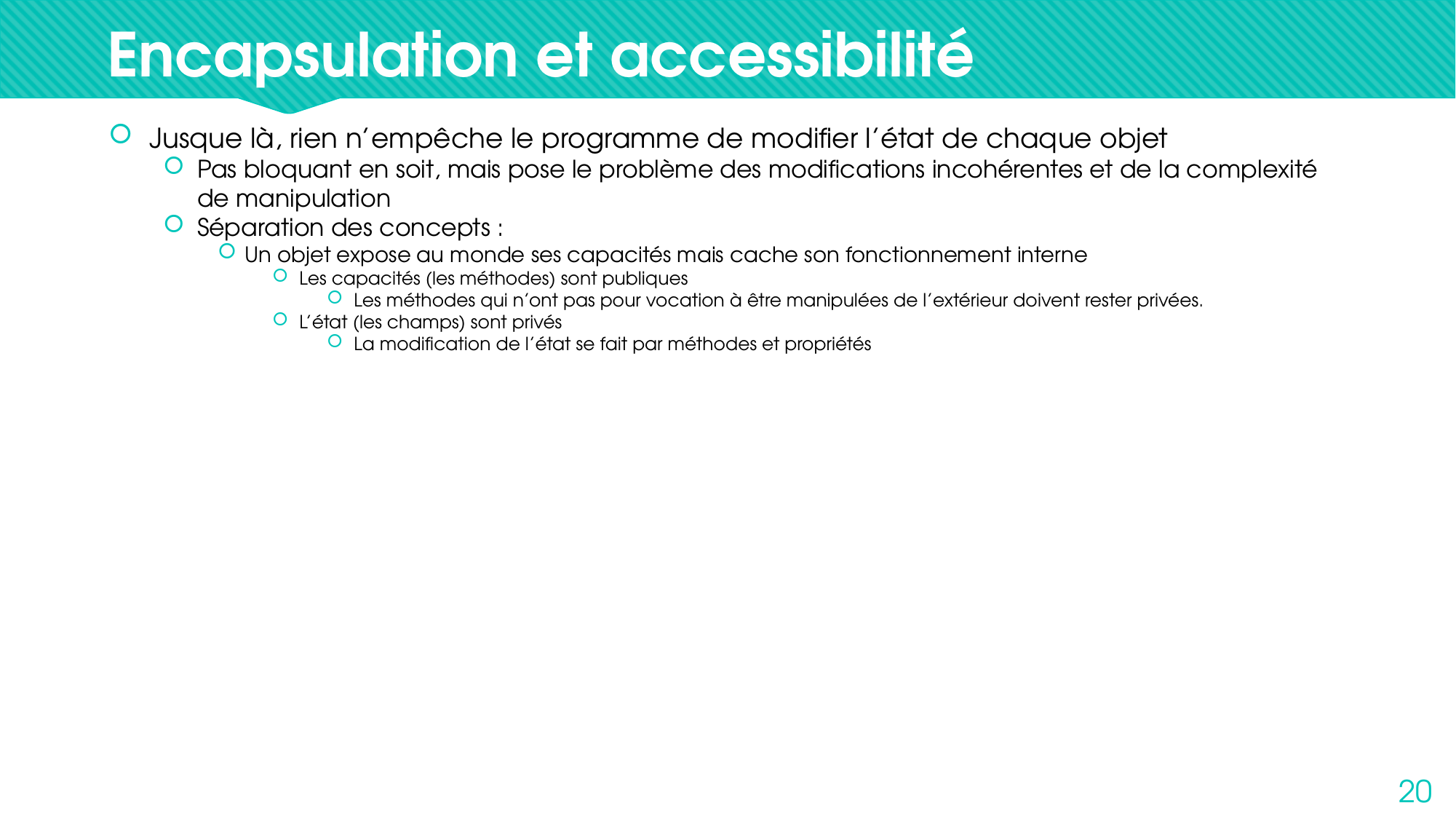

Encapsulation et accessibilité
Jusque là, rien n’empêche le programme de modifier l’état de chaque objet
Pas bloquant en soit, mais pose le problème des modifications incohérentes et de la complexité de manipulation
Séparation des concepts :
Un objet expose au monde ses capacités mais cache son fonctionnement interne
Les capacités (les méthodes) sont publiques
Les méthodes qui n’ont pas pour vocation à être manipulées de l’extérieur doivent rester privées.
L’état (les champs) sont privés
La modification de l’état se fait par méthodes et propriétés

20